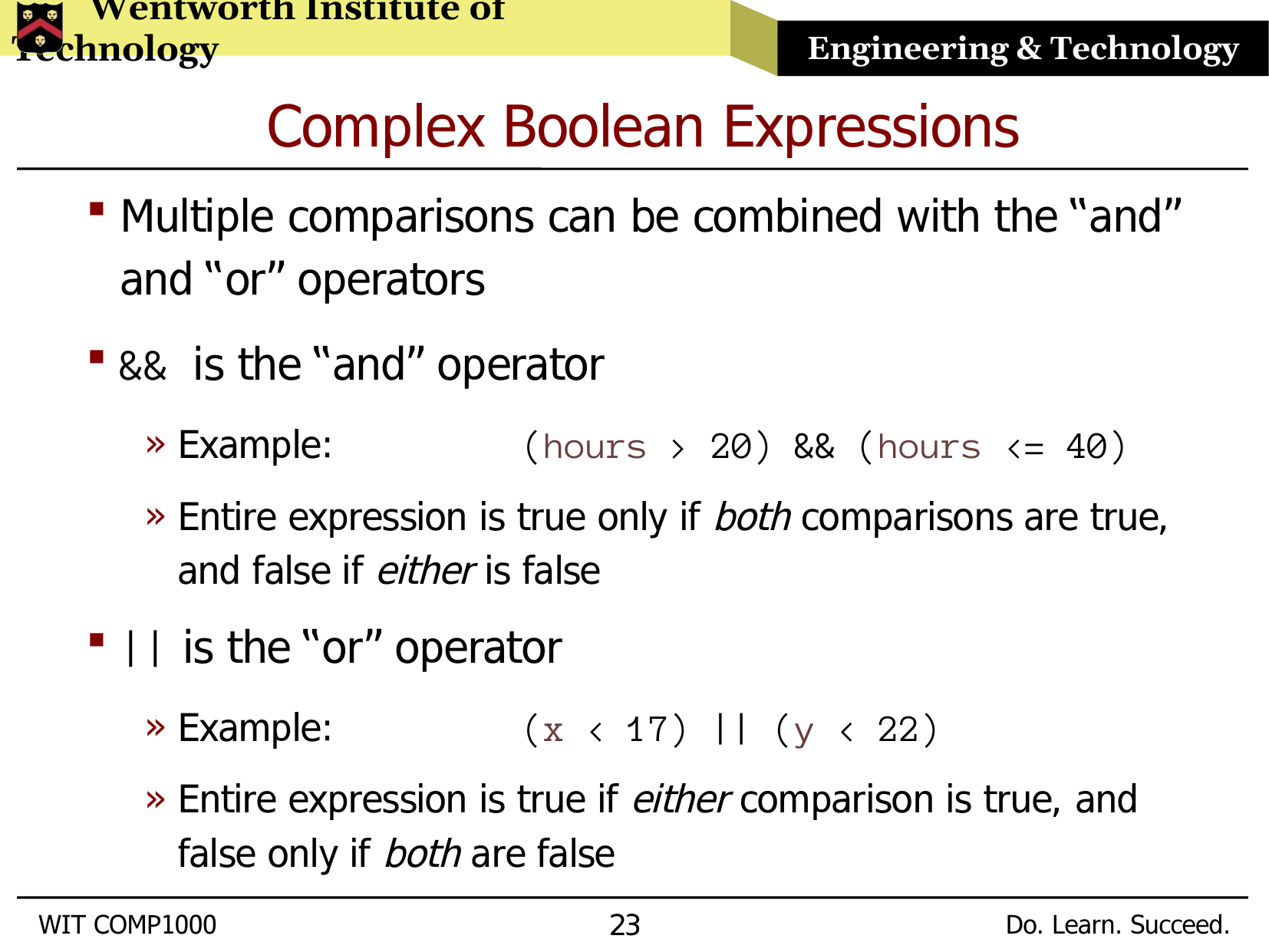

# Complex Boolean Expressions
Multiple comparisons can be combined with the “and” and “or” operators
&& is the “and” operator
Example:		(hours > 20) && (hours <= 40)
Entire expression is true only if both comparisons are true, and false if either is false
|| is the “or” operator
Example:		(x < 17) || (y < 22)
Entire expression is true if either comparison is true, and false only if both are false